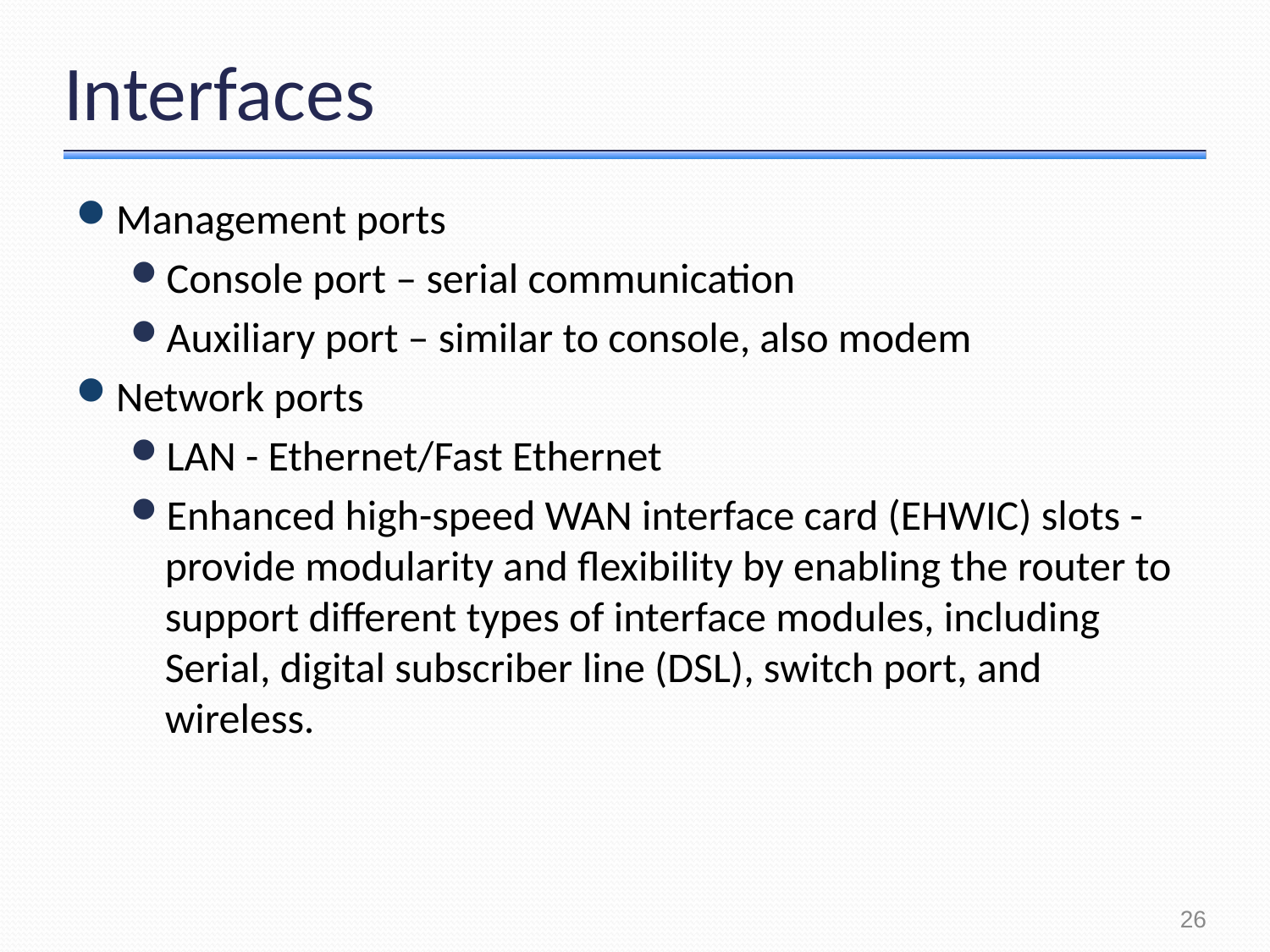

# Interfaces
Management ports
Console port – serial communication
Auxiliary port – similar to console, also modem
Network ports
LAN - Ethernet/Fast Ethernet
Enhanced high-speed WAN interface card (EHWIC) slots - provide modularity and flexibility by enabling the router to support different types of interface modules, including Serial, digital subscriber line (DSL), switch port, and wireless.
26